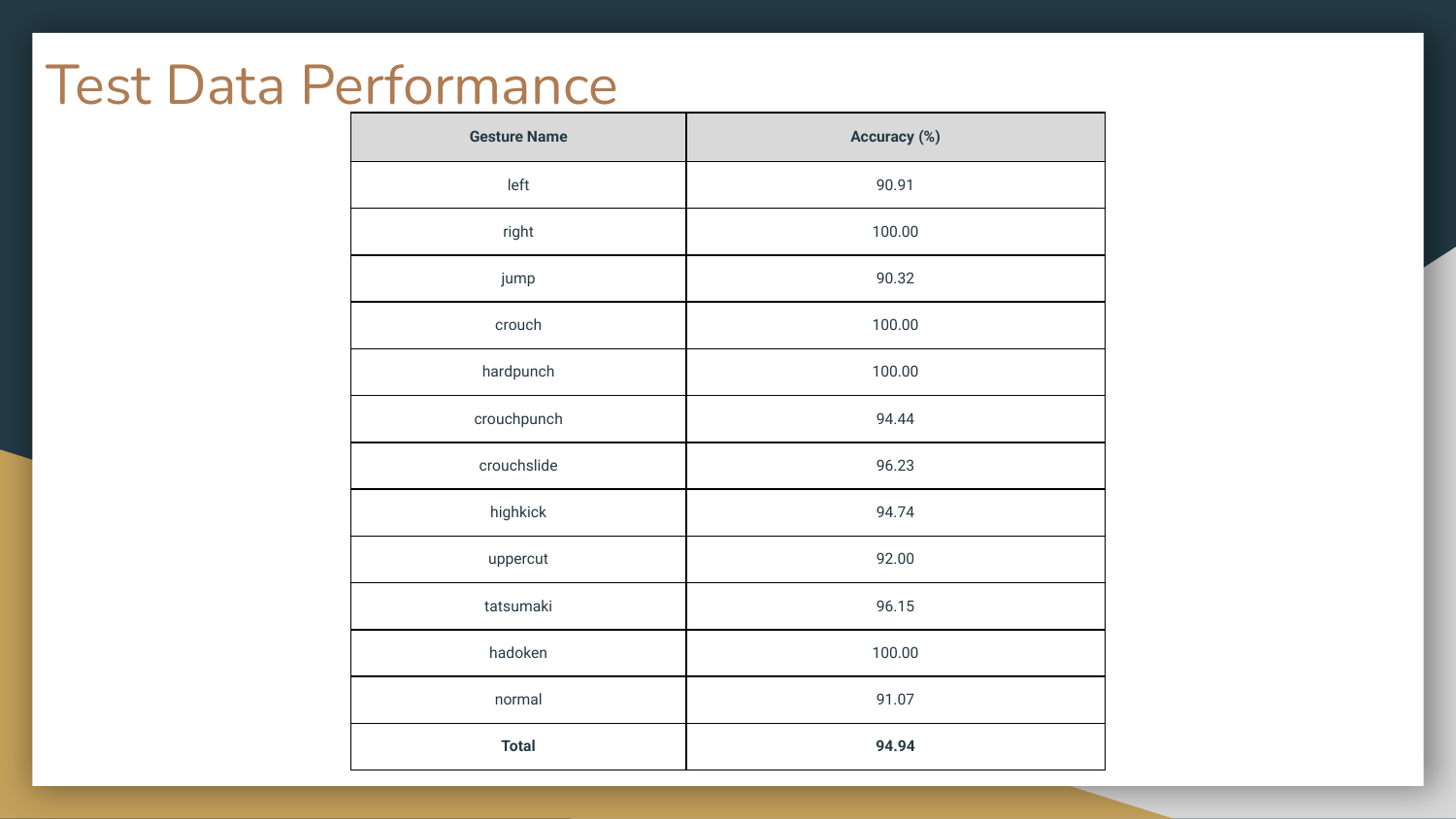

# Test Data Performance
| Gesture Name | Accuracy (%) |
| --- | --- |
| left | 90.91 |
| right | 100.00 |
| jump | 90.32 |
| crouch | 100.00 |
| hardpunch | 100.00 |
| crouchpunch | 94.44 |
| crouchslide | 96.23 |
| highkick | 94.74 |
| uppercut | 92.00 |
| tatsumaki | 96.15 |
| hadoken | 100.00 |
| normal | 91.07 |
| Total | 94.94 |